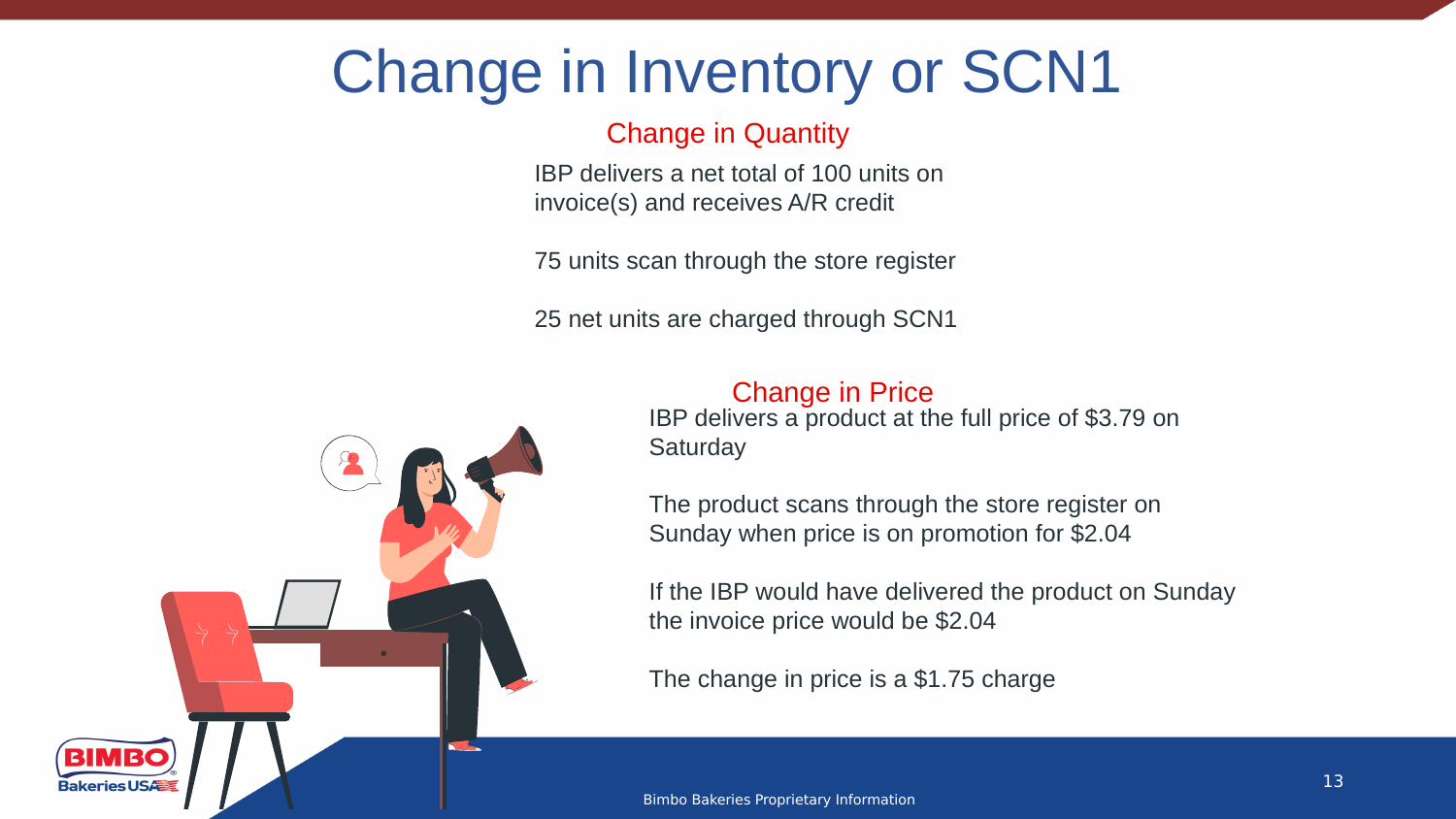

# Change in Inventory or SCN1
Change in Quantity
IBP delivers a net total of 100 units on invoice(s) and receives A/R credit

75 units scan through the store register

25 net units are charged through SCN1
Change in Price
IBP delivers a product at the full price of $3.79 on Saturday

The product scans through the store register on Sunday when price is on promotion for $2.04

If the IBP would have delivered the product on Sunday the invoice price would be $2.04

The change in price is a $1.75 charge